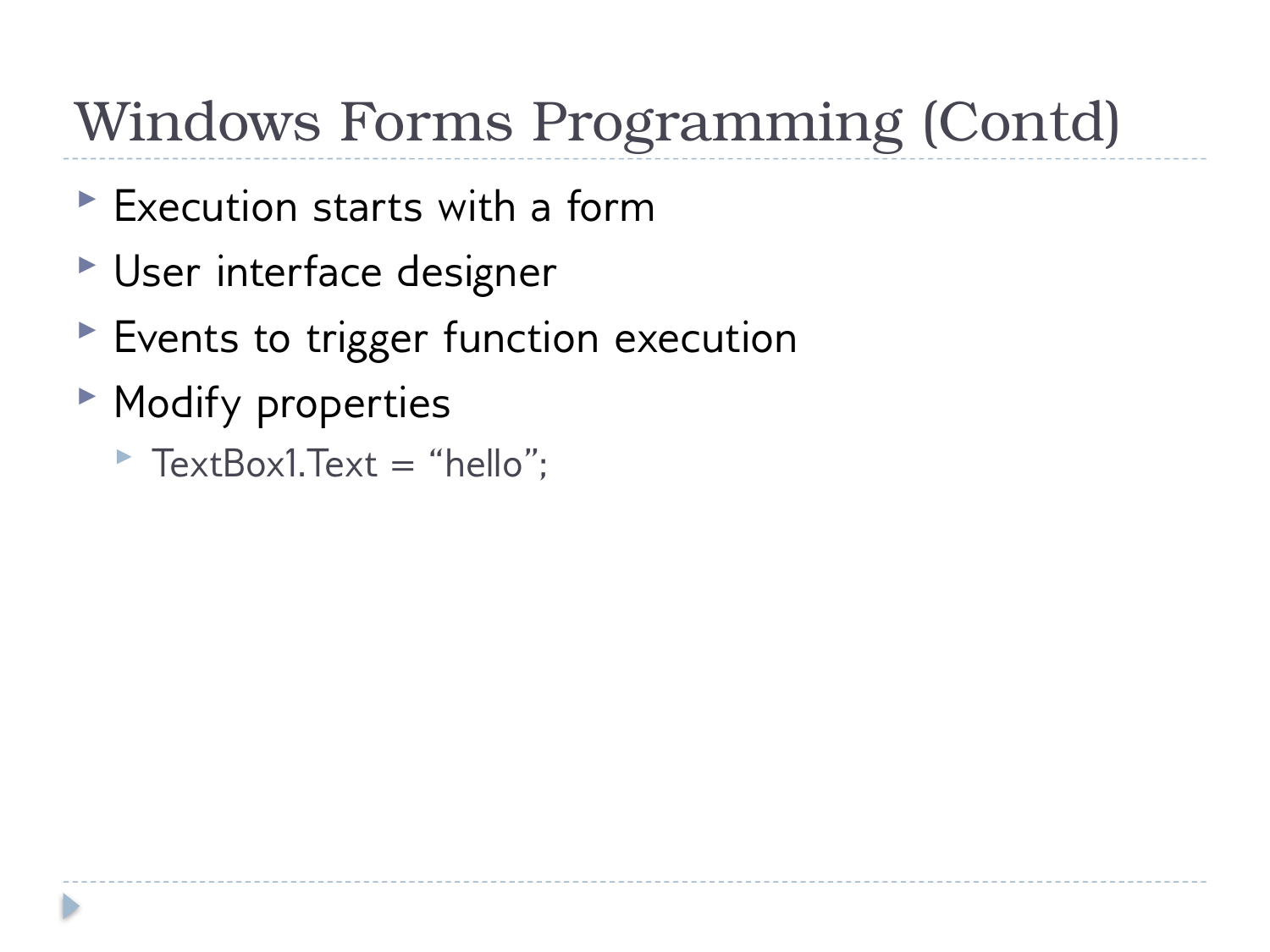

# Windows Forms Programming (Contd)
Execution starts with a form
User interface designer
Events to trigger function execution
Modify properties
TextBox1.Text = “hello”;